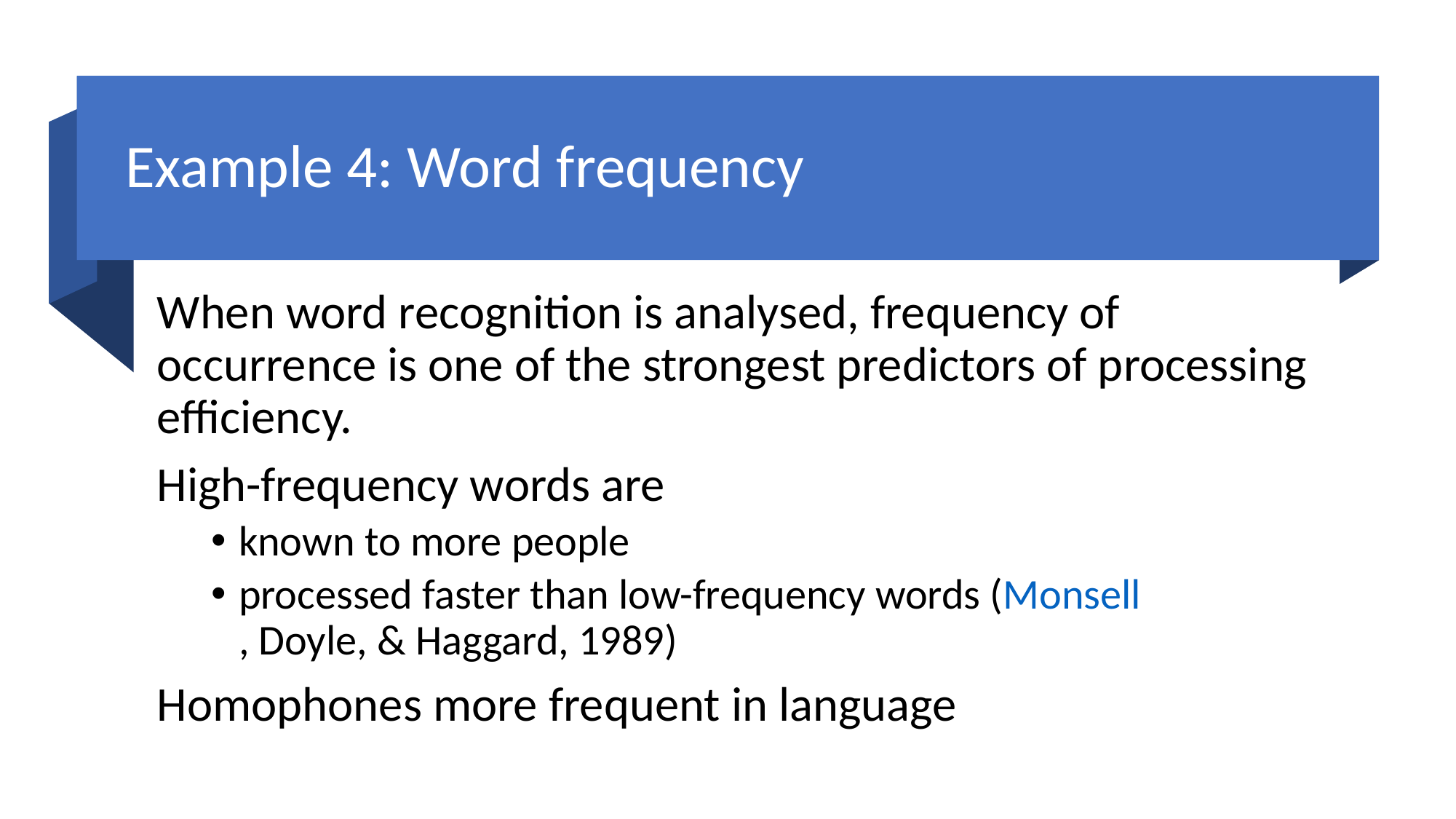

# Example 4: Word frequency
When word recognition is analysed, frequency of occurrence is one of the strongest predictors of processing efficiency.
High-frequency words are
known to more people
processed faster than low-frequency words (Monsell, Doyle, & Haggard, 1989)
Homophones more frequent in language